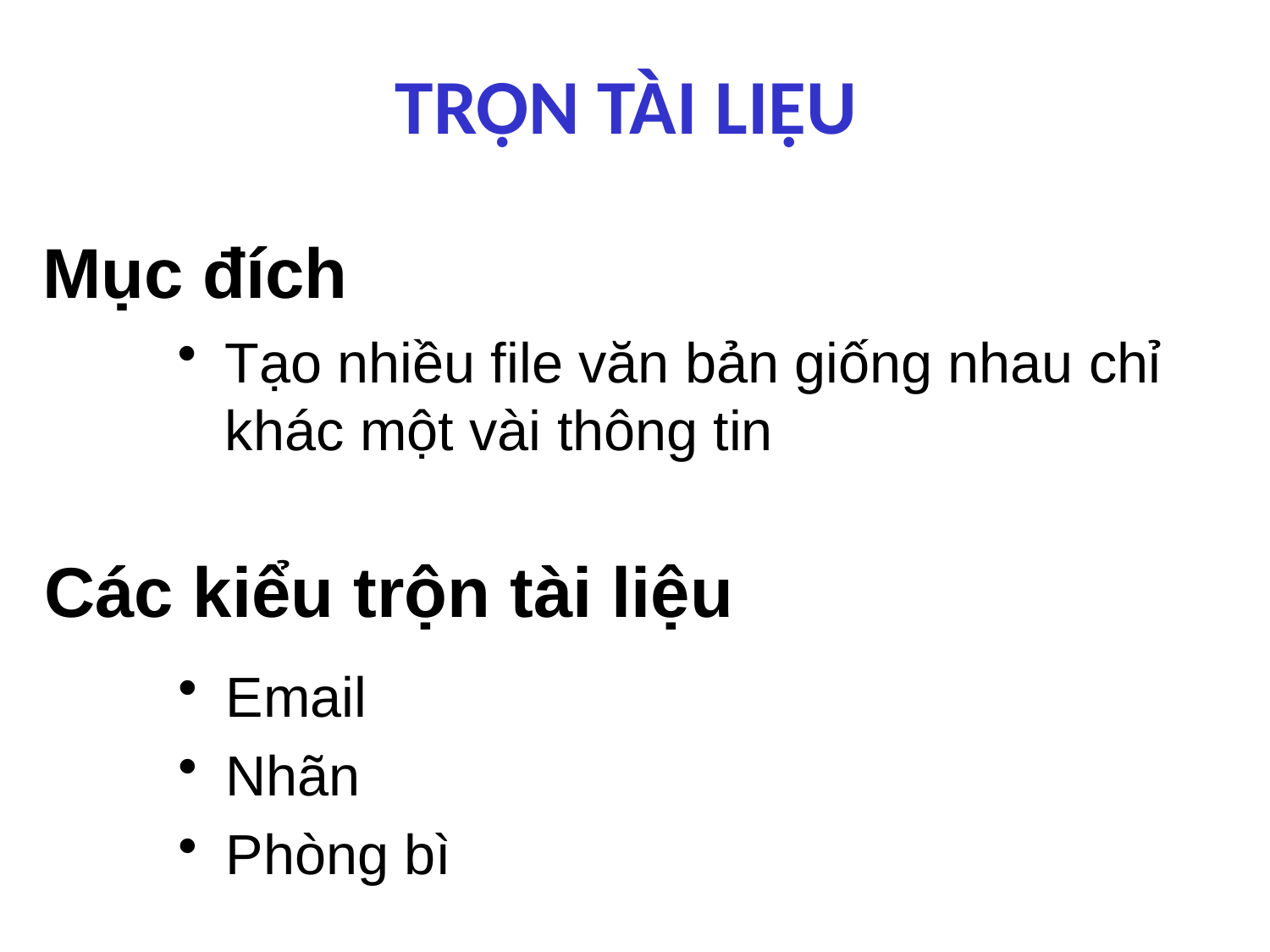

# TRỘN TÀI LIỆU
Mục đích
Tạo nhiều file văn bản giống nhau chỉ khác một vài thông tin

Các kiểu trộn tài liệu
Email
Nhãn
Phòng bì